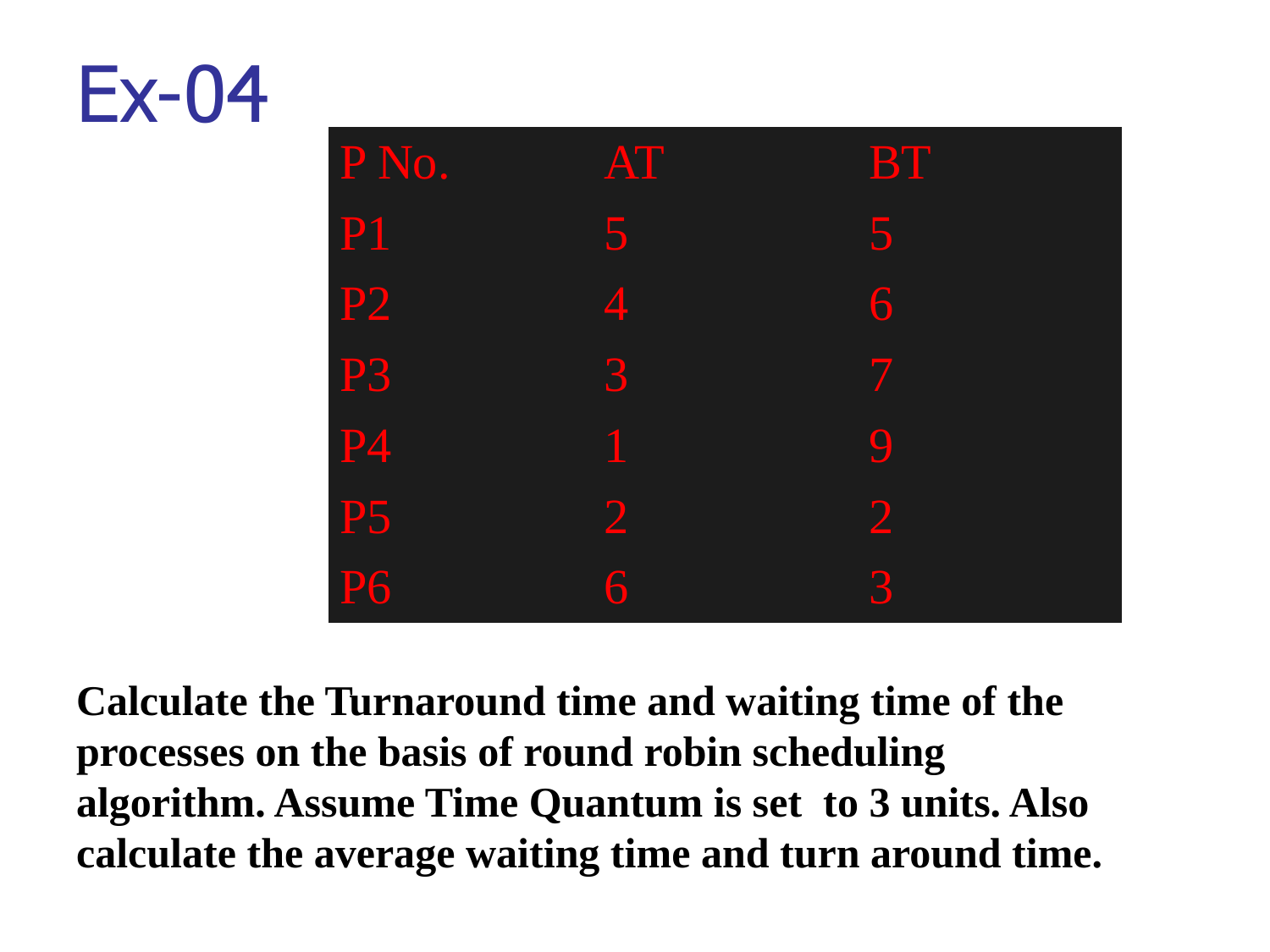

# Ex-04
| P No. | AT | BT |
| --- | --- | --- |
| P1 | 5 | 5 |
| P2 | 4 | 6 |
| P3 | 3 | 7 |
| P4 | 1 | 9 |
| P5 | 2 | 2 |
| P6 | 6 | 3 |
Calculate the Turnaround time and waiting time of the processes on the basis of round robin scheduling algorithm. Assume Time Quantum is set  to 3 units. Also calculate the average waiting time and turn around time.
91